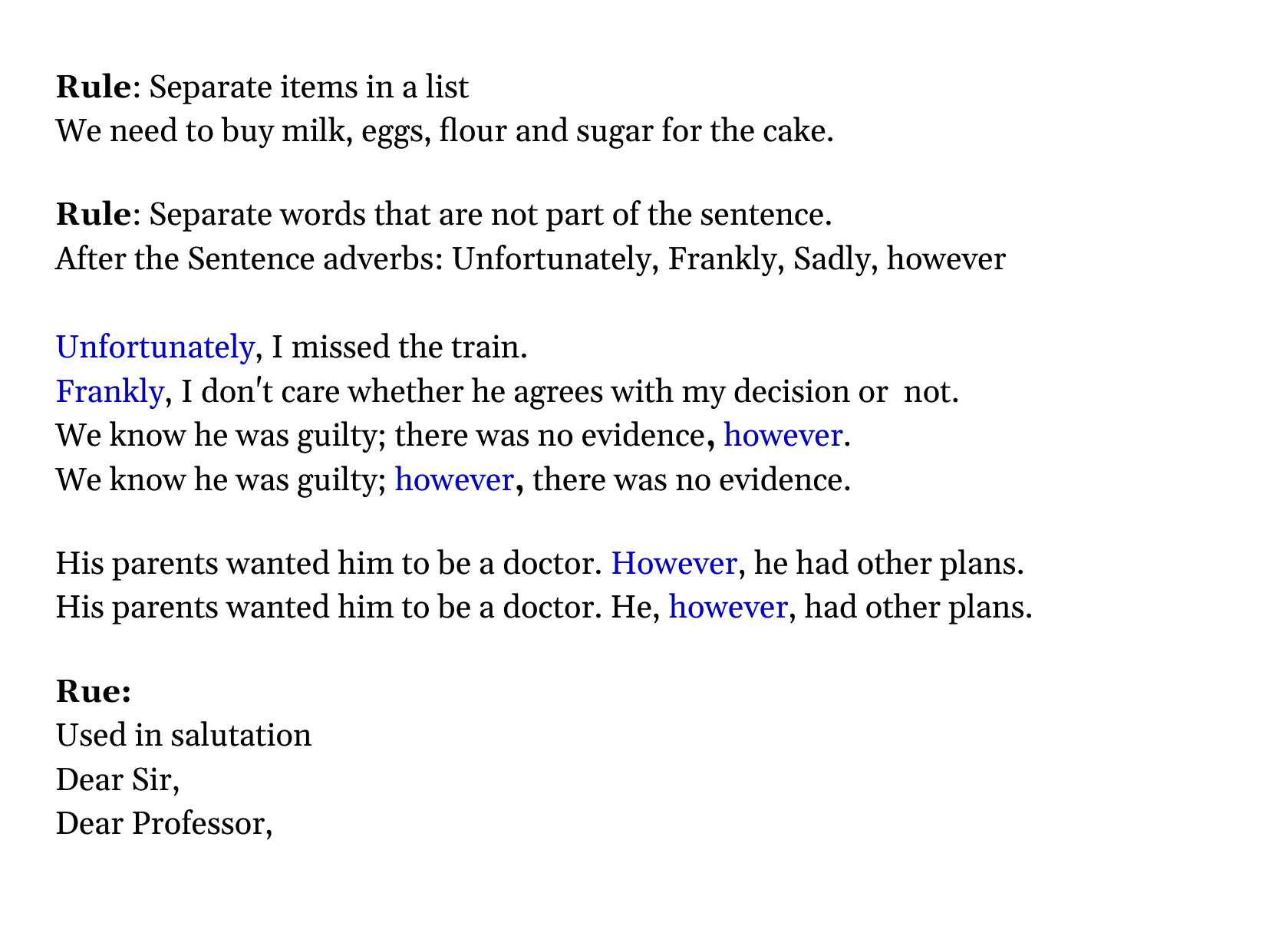

Rule: Separate items in a list
We need to buy milk, eggs, flour and sugar for the cake.

Rule: Separate words that are not part of the sentence.
After the Sentence adverbs: Unfortunately, Frankly, Sadly, however

Unfortunately, I missed the train.
Frankly, I don't care whether he agrees with my decision or  not.
We know he was guilty; there was no evidence, however.
We know he was guilty; however, there was no evidence.

His parents wanted him to be a doctor. However, he had other plans.
His parents wanted him to be a doctor. He, however, had other plans.

Rue:
Used in salutation
Dear Sir,
Dear Professor,